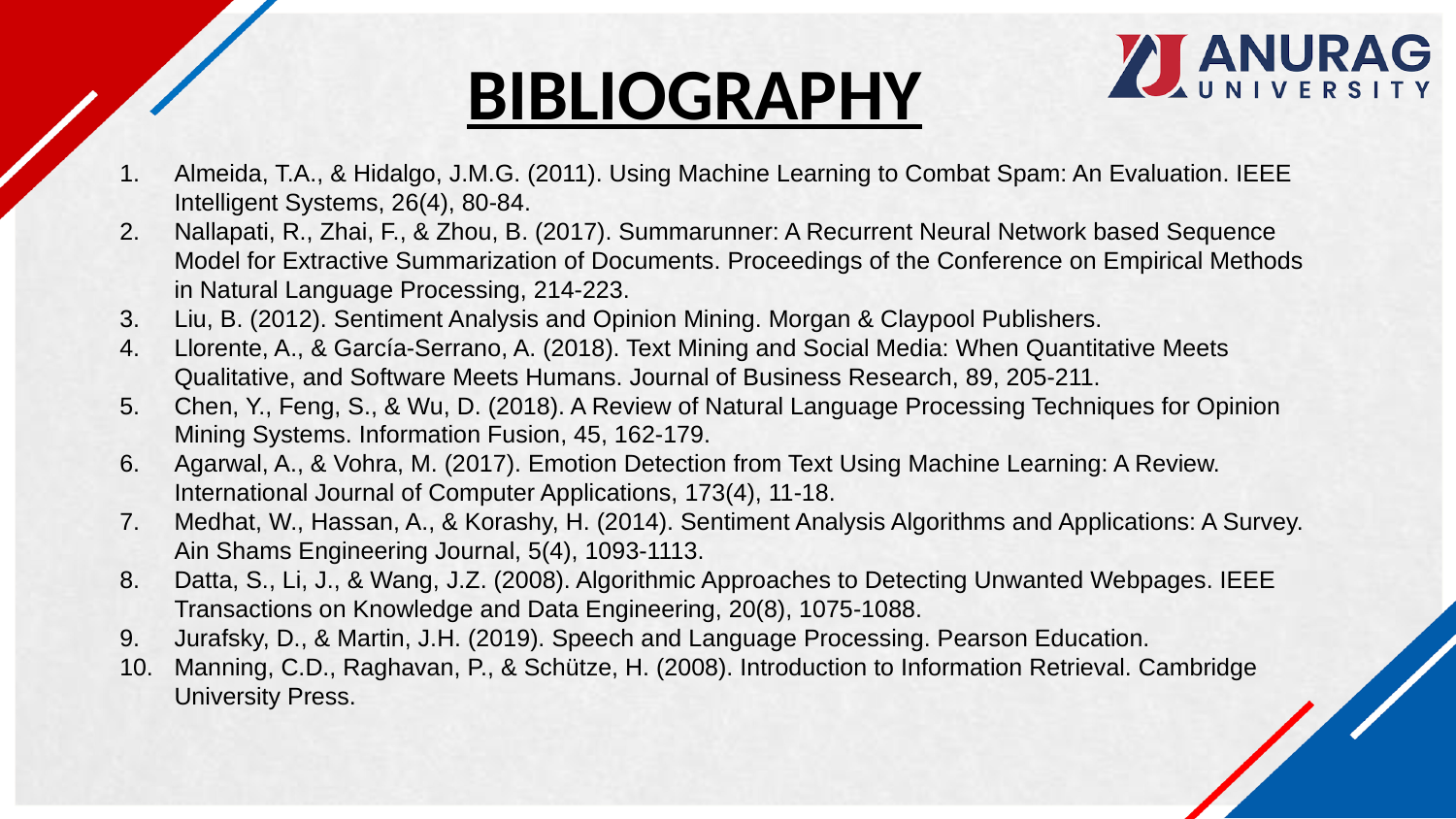

BIBLIOGRAPHY
Almeida, T.A., & Hidalgo, J.M.G. (2011). Using Machine Learning to Combat Spam: An Evaluation. IEEE Intelligent Systems, 26(4), 80-84.
Nallapati, R., Zhai, F., & Zhou, B. (2017). Summarunner: A Recurrent Neural Network based Sequence Model for Extractive Summarization of Documents. Proceedings of the Conference on Empirical Methods in Natural Language Processing, 214-223.
Liu, B. (2012). Sentiment Analysis and Opinion Mining. Morgan & Claypool Publishers.
Llorente, A., & García-Serrano, A. (2018). Text Mining and Social Media: When Quantitative Meets Qualitative, and Software Meets Humans. Journal of Business Research, 89, 205-211.
Chen, Y., Feng, S., & Wu, D. (2018). A Review of Natural Language Processing Techniques for Opinion Mining Systems. Information Fusion, 45, 162-179.
Agarwal, A., & Vohra, M. (2017). Emotion Detection from Text Using Machine Learning: A Review. International Journal of Computer Applications, 173(4), 11-18.
Medhat, W., Hassan, A., & Korashy, H. (2014). Sentiment Analysis Algorithms and Applications: A Survey. Ain Shams Engineering Journal, 5(4), 1093-1113.
Datta, S., Li, J., & Wang, J.Z. (2008). Algorithmic Approaches to Detecting Unwanted Webpages. IEEE Transactions on Knowledge and Data Engineering, 20(8), 1075-1088.
Jurafsky, D., & Martin, J.H. (2019). Speech and Language Processing. Pearson Education.
Manning, C.D., Raghavan, P., & Schütze, H. (2008). Introduction to Information Retrieval. Cambridge University Press.